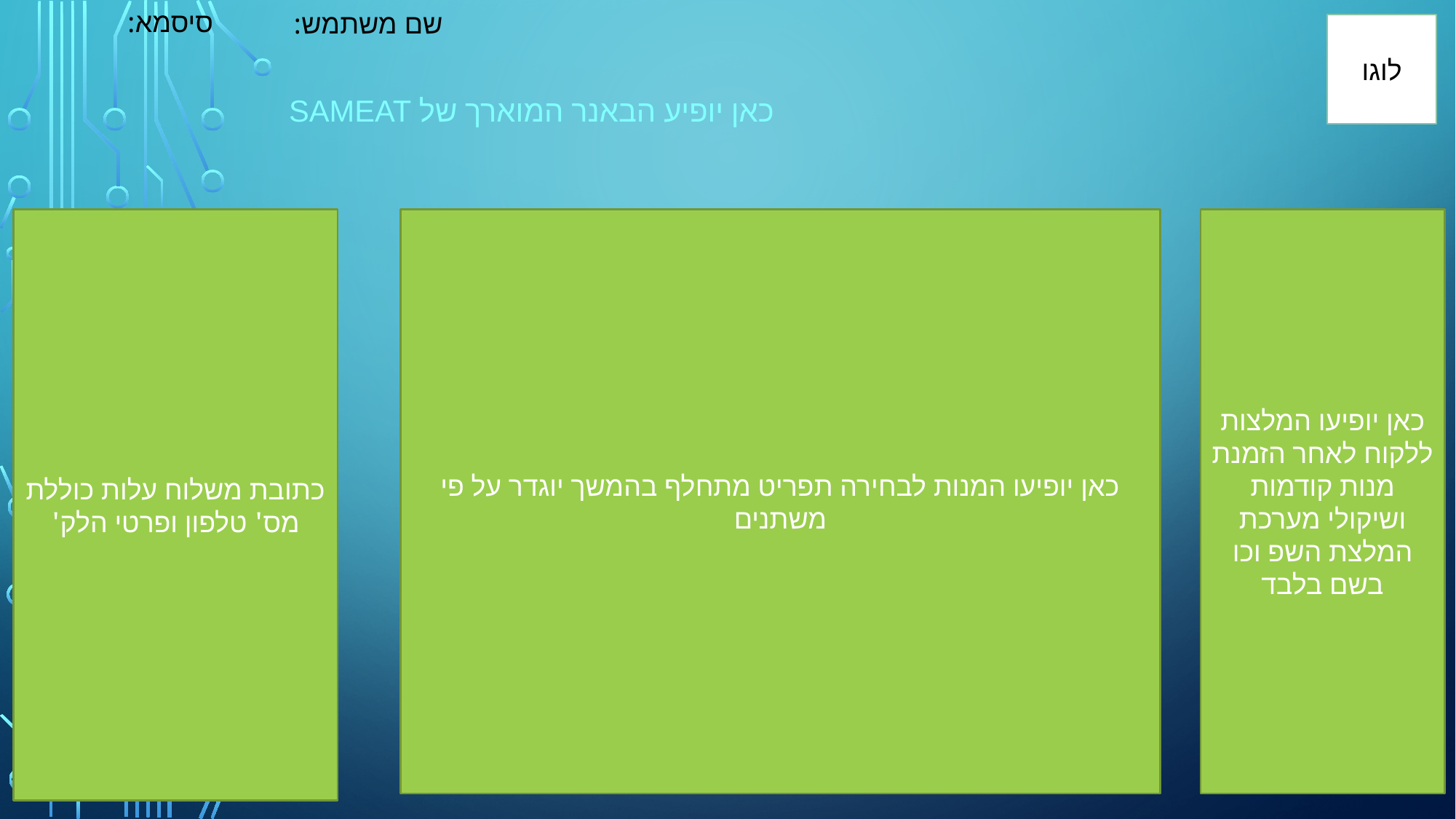

סיסמא:
שם משתמש:
#
לוגו
כאן יופיע הבאנר המוארך של sameat
כתובת משלוח עלות כוללת מס' טלפון ופרטי הלק'
כאן יופיעו המנות לבחירה תפריט מתחלף בהמשך יוגדר על פי משתנים
כאן יופיעו המלצות ללקוח לאחר הזמנת מנות קודמות ושיקולי מערכת המלצת השפ וכו בשם בלבד